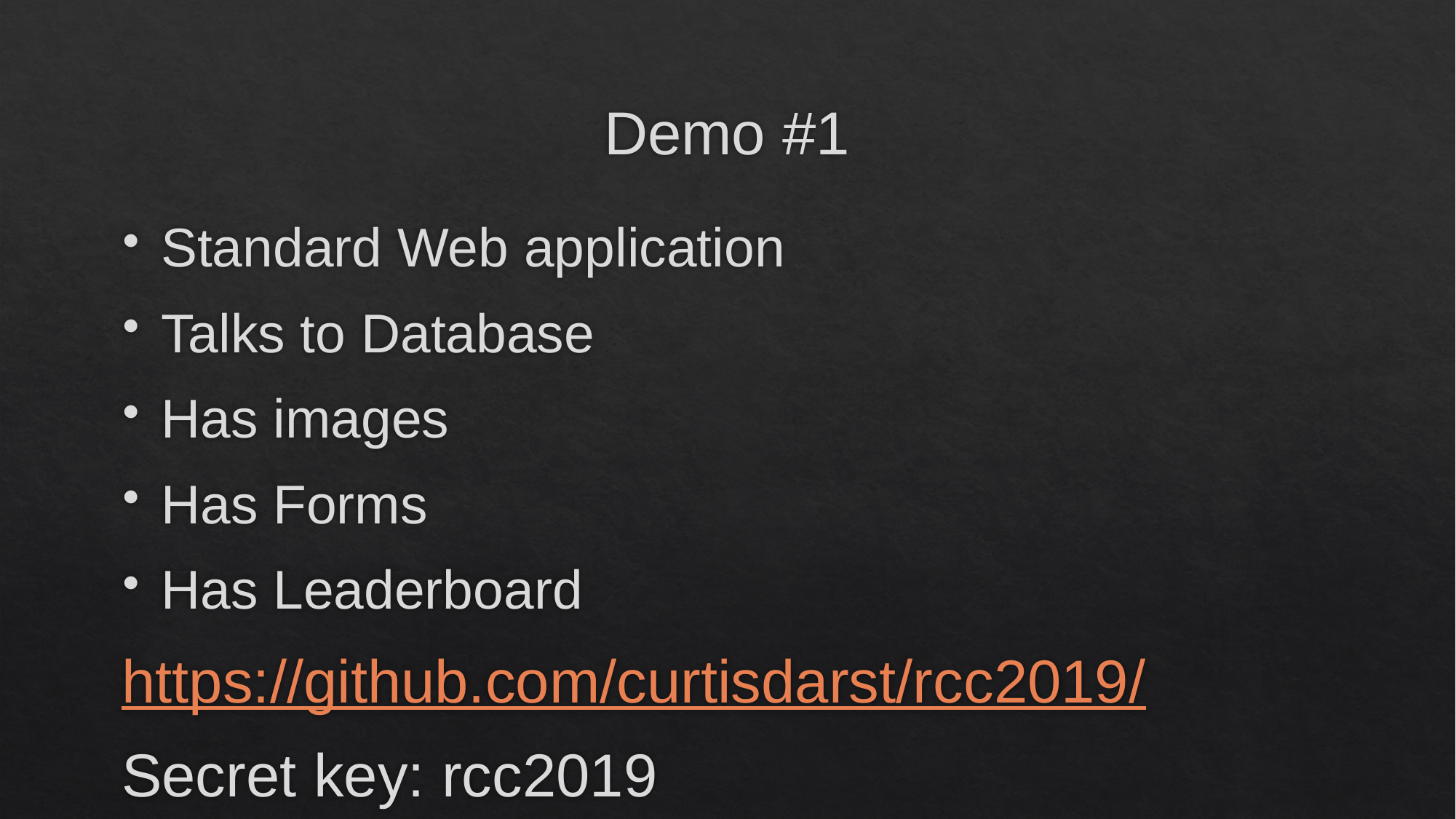

# Demo #1
Standard Web application
Talks to Database
Has images
Has Forms
Has Leaderboard
https://github.com/curtisdarst/rcc2019/
Secret key: rcc2019